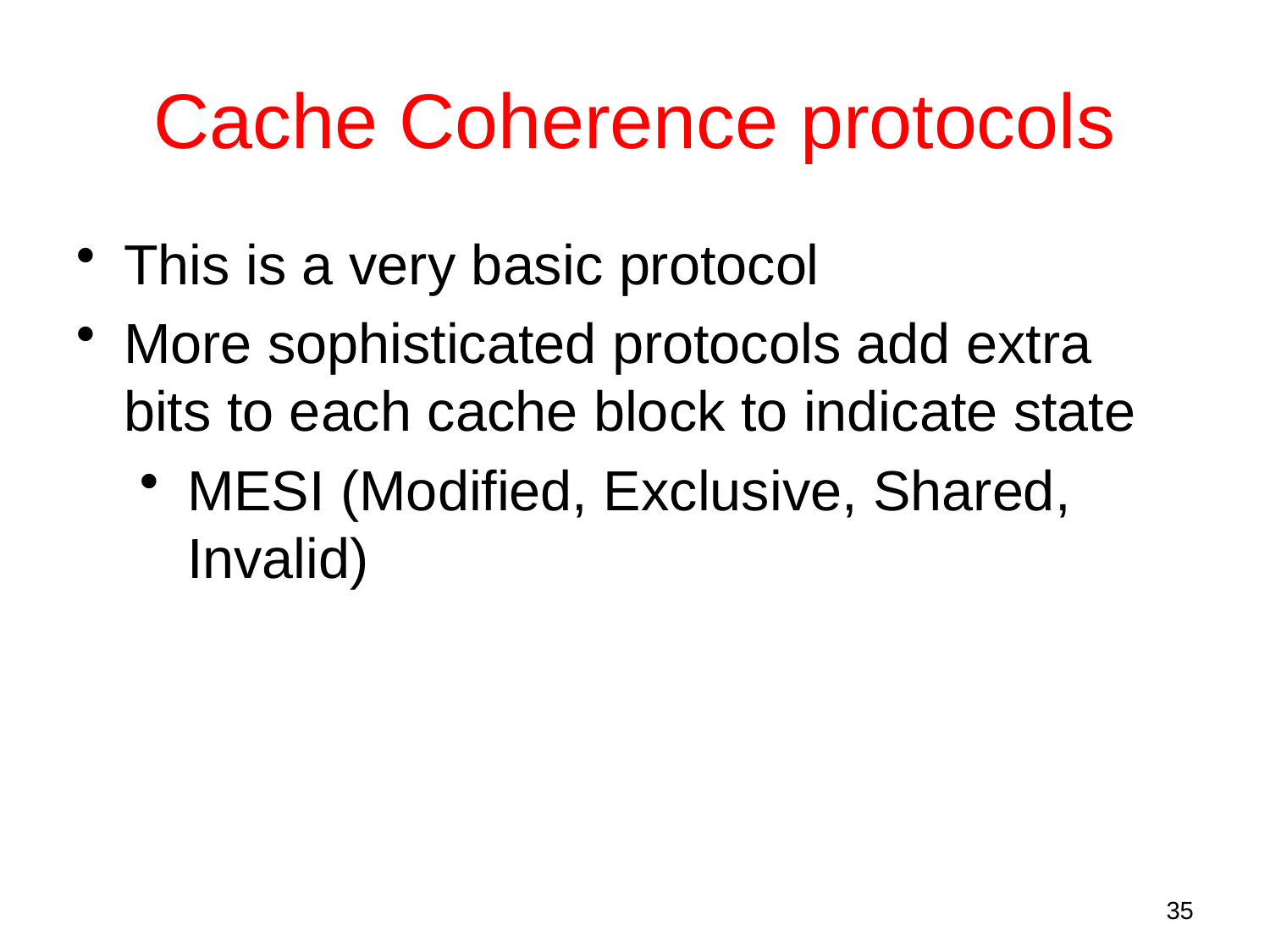

Cache Coherence protocols
This is a very basic protocol
More sophisticated protocols add extra bits to each cache block to indicate state
MESI (Modified, Exclusive, Shared, Invalid)
35